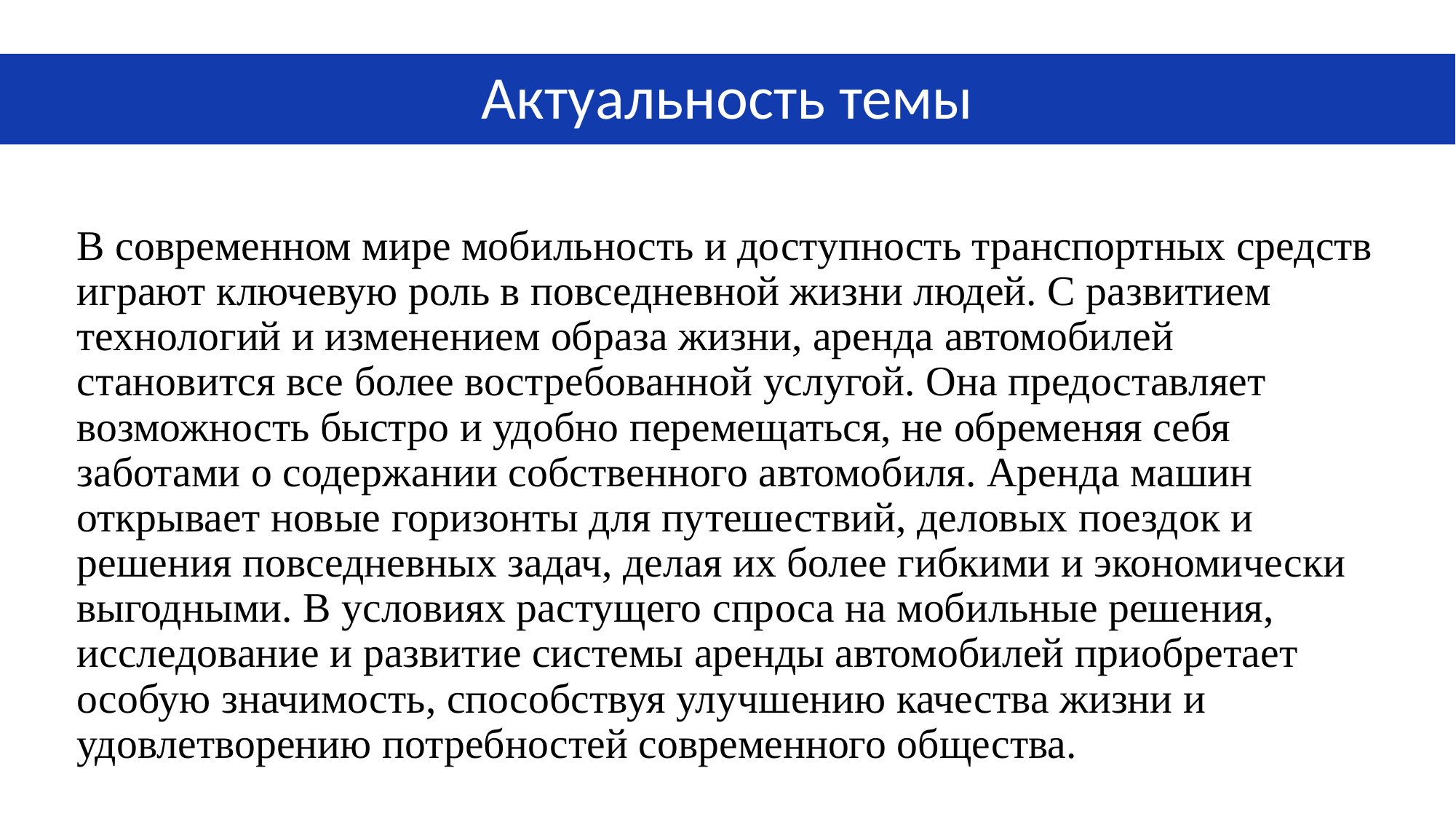

# Актуальность темы
В современном мире мобильность и доступность транспортных средств играют ключевую роль в повседневной жизни людей. С развитием технологий и изменением образа жизни, аренда автомобилей становится все более востребованной услугой. Она предоставляет возможность быстро и удобно перемещаться, не обременяя себя заботами о содержании собственного автомобиля. Аренда машин открывает новые горизонты для путешествий, деловых поездок и решения повседневных задач, делая их более гибкими и экономически выгодными. В условиях растущего спроса на мобильные решения, исследование и развитие системы аренды автомобилей приобретает особую значимость, способствуя улучшению качества жизни и удовлетворению потребностей современного общества.